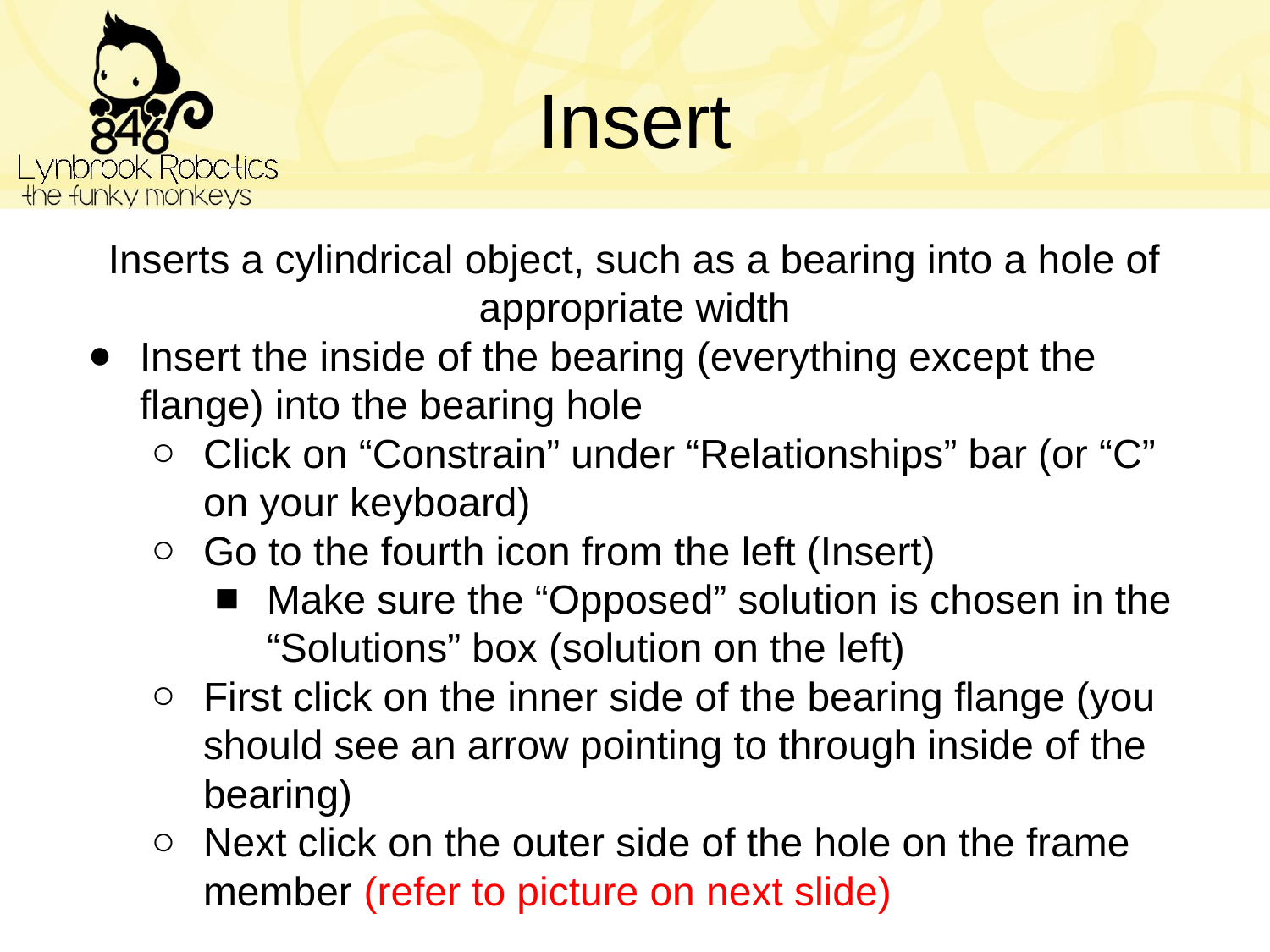

# Insert
Inserts a cylindrical object, such as a bearing into a hole of appropriate width
Insert the inside of the bearing (everything except the flange) into the bearing hole
Click on “Constrain” under “Relationships” bar (or “C” on your keyboard)
Go to the fourth icon from the left (Insert)
Make sure the “Opposed” solution is chosen in the “Solutions” box (solution on the left)
First click on the inner side of the bearing flange (you should see an arrow pointing to through inside of the bearing)
Next click on the outer side of the hole on the frame member (refer to picture on next slide)